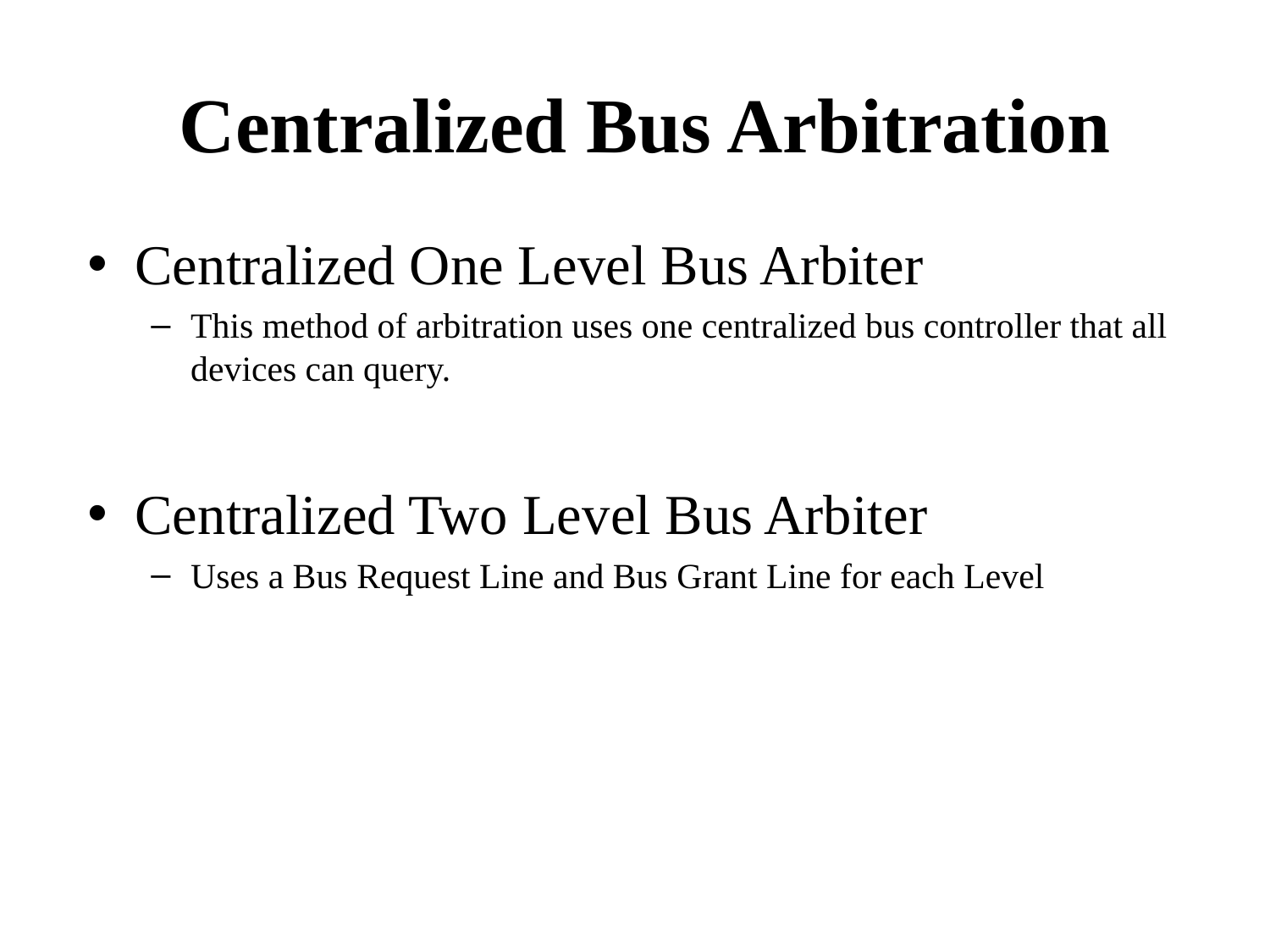

# Centralized Bus Arbitration
Centralized One Level Bus Arbiter
This method of arbitration uses one centralized bus controller that all devices can query.

Centralized Two Level Bus Arbiter
Uses a Bus Request Line and Bus Grant Line for each Level